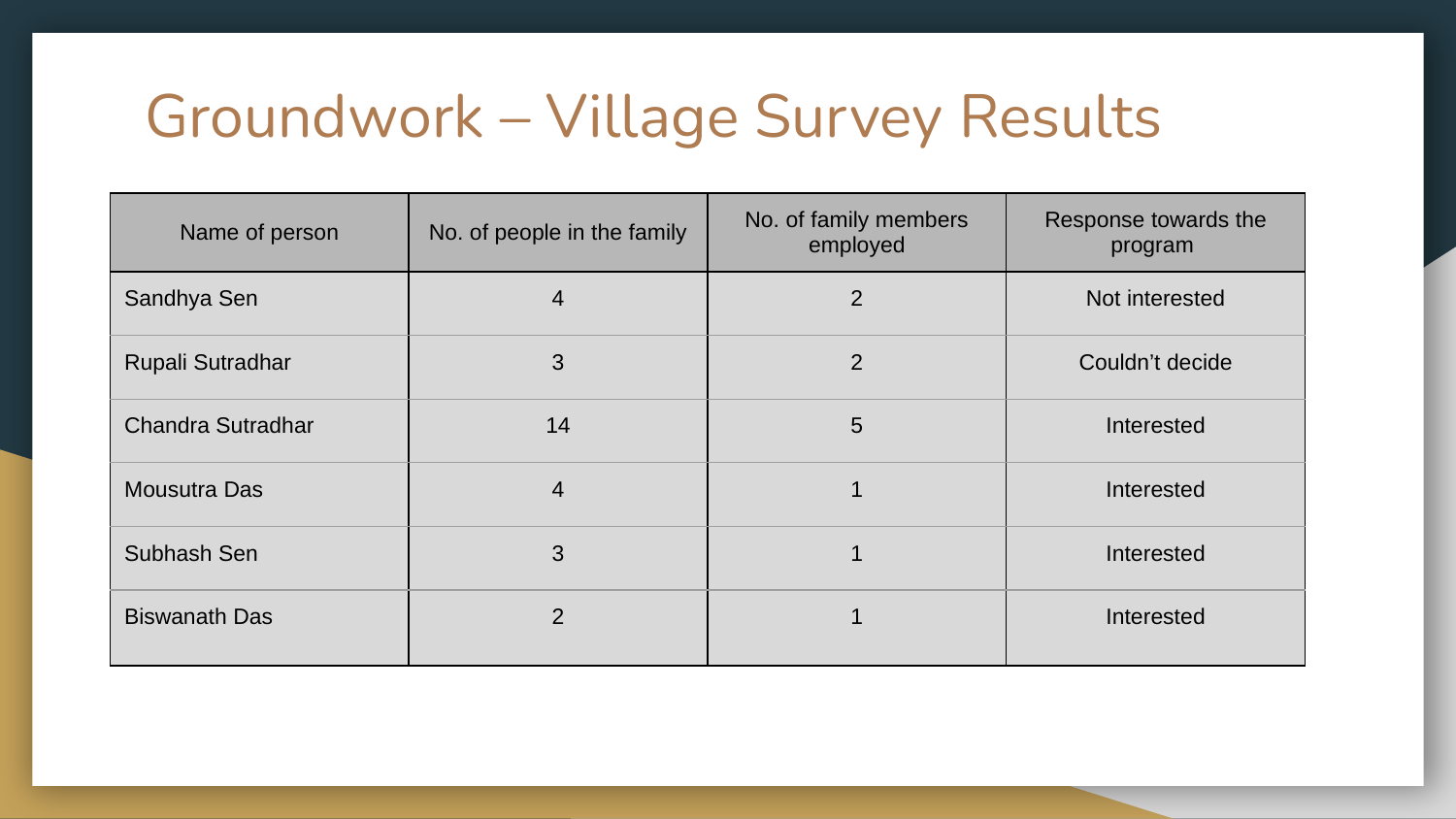

# Groundwork – Village Survey Results

| Name of person | No. of people in the family | No. of family members employed | Response towards the program |
| --- | --- | --- | --- |
| Sandhya Sen | 4 | 2 | Not interested |
| Rupali Sutradhar | 3 | 2 | Couldn’t decide |
| Chandra Sutradhar | 14 | 5 | Interested |
| Mousutra Das | 4 | 1 | Interested |
| Subhash Sen | 3 | 1 | Interested |
| Biswanath Das | 2 | 1 | Interested |